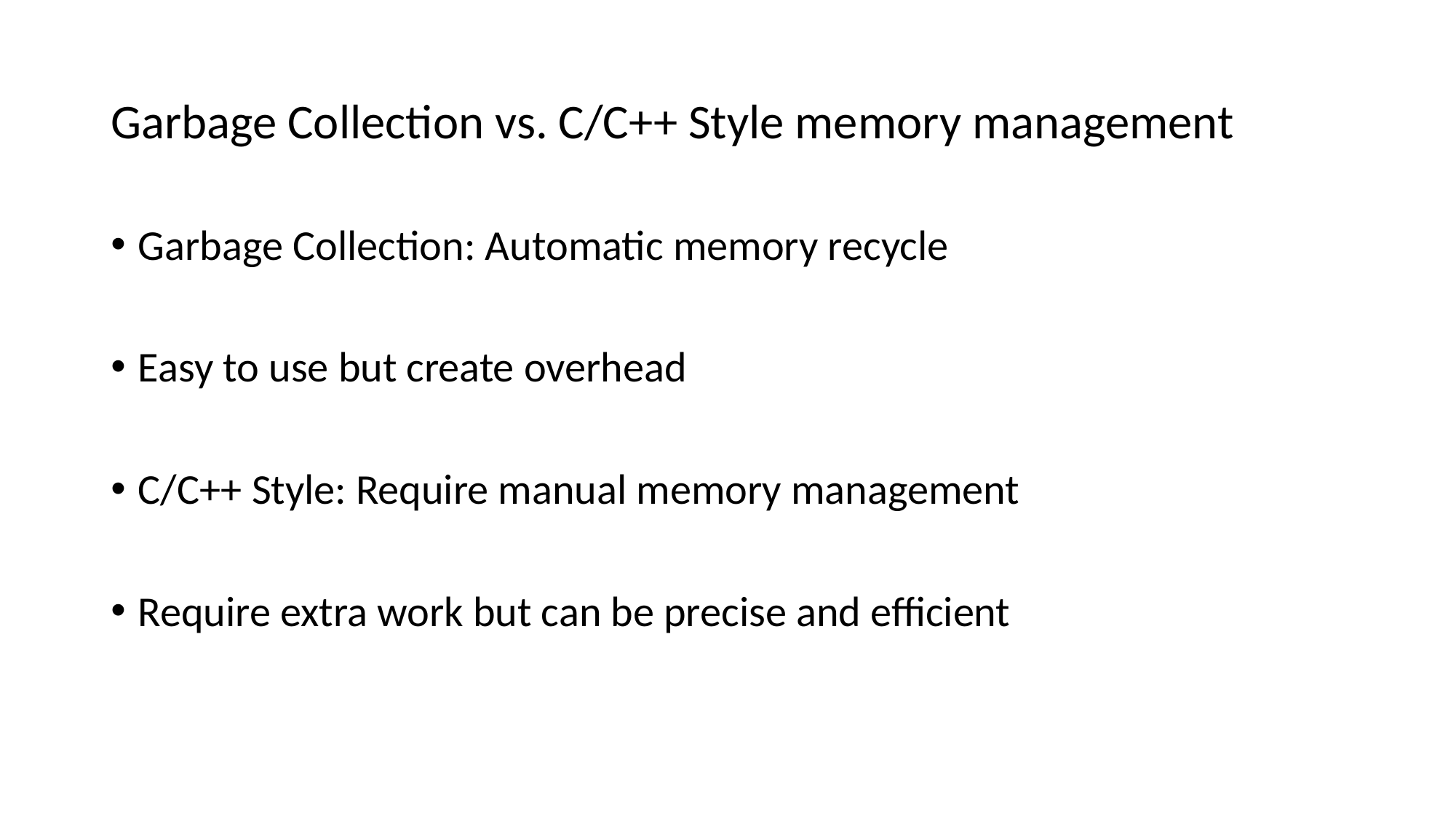

# Garbage Collection vs. C/C++ Style memory management
Garbage Collection: Automatic memory recycle

Easy to use but create overhead

C/C++ Style: Require manual memory management

Require extra work but can be precise and efficient